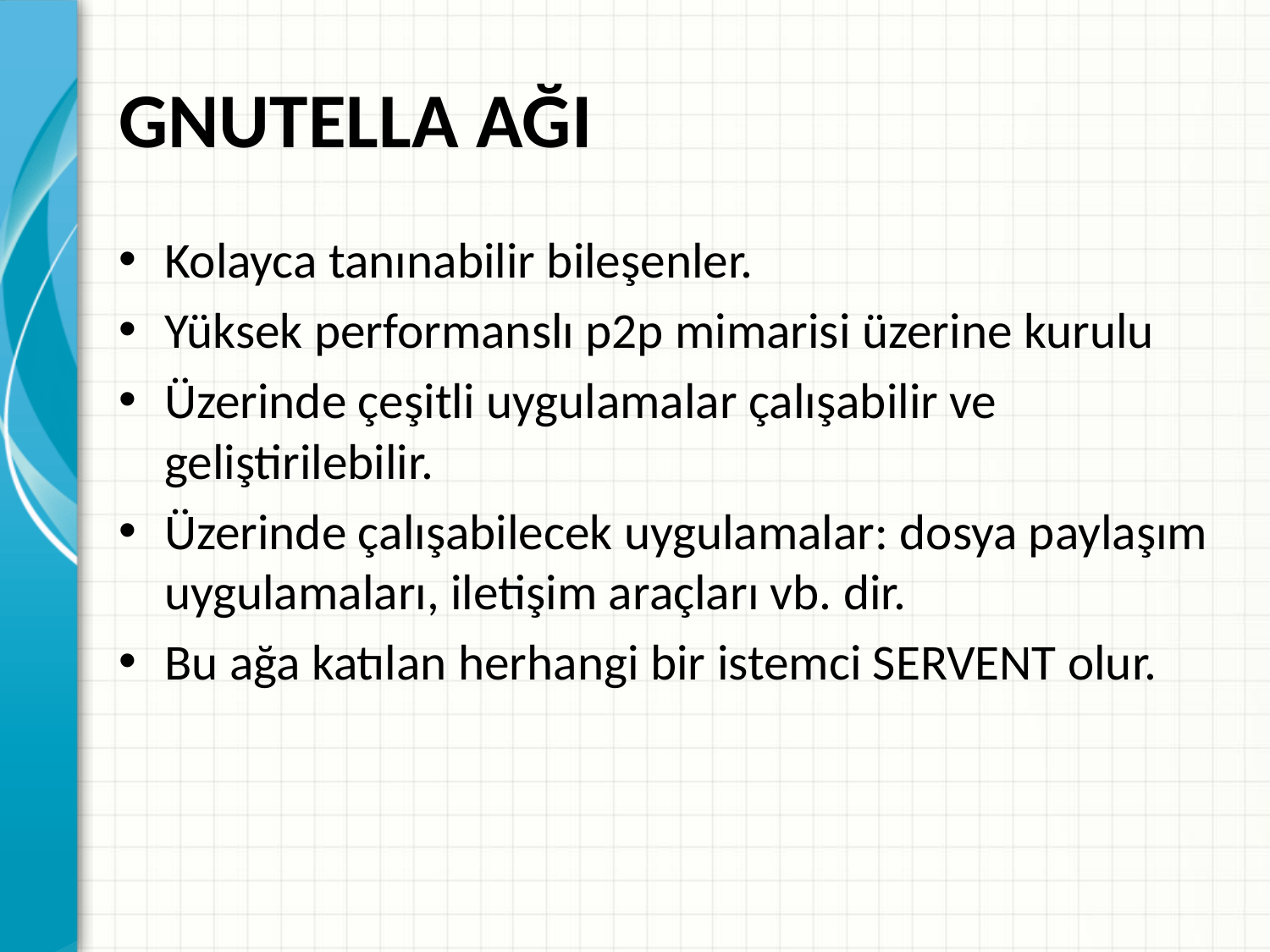

# GNUTELLA AĞI
Kolayca tanınabilir bileşenler.
Yüksek performanslı p2p mimarisi üzerine kurulu
Üzerinde çeşitli uygulamalar çalışabilir ve geliştirilebilir.
Üzerinde çalışabilecek uygulamalar: dosya paylaşım uygulamaları, iletişim araçları vb. dir.
Bu ağa katılan herhangi bir istemci SERVENT olur.